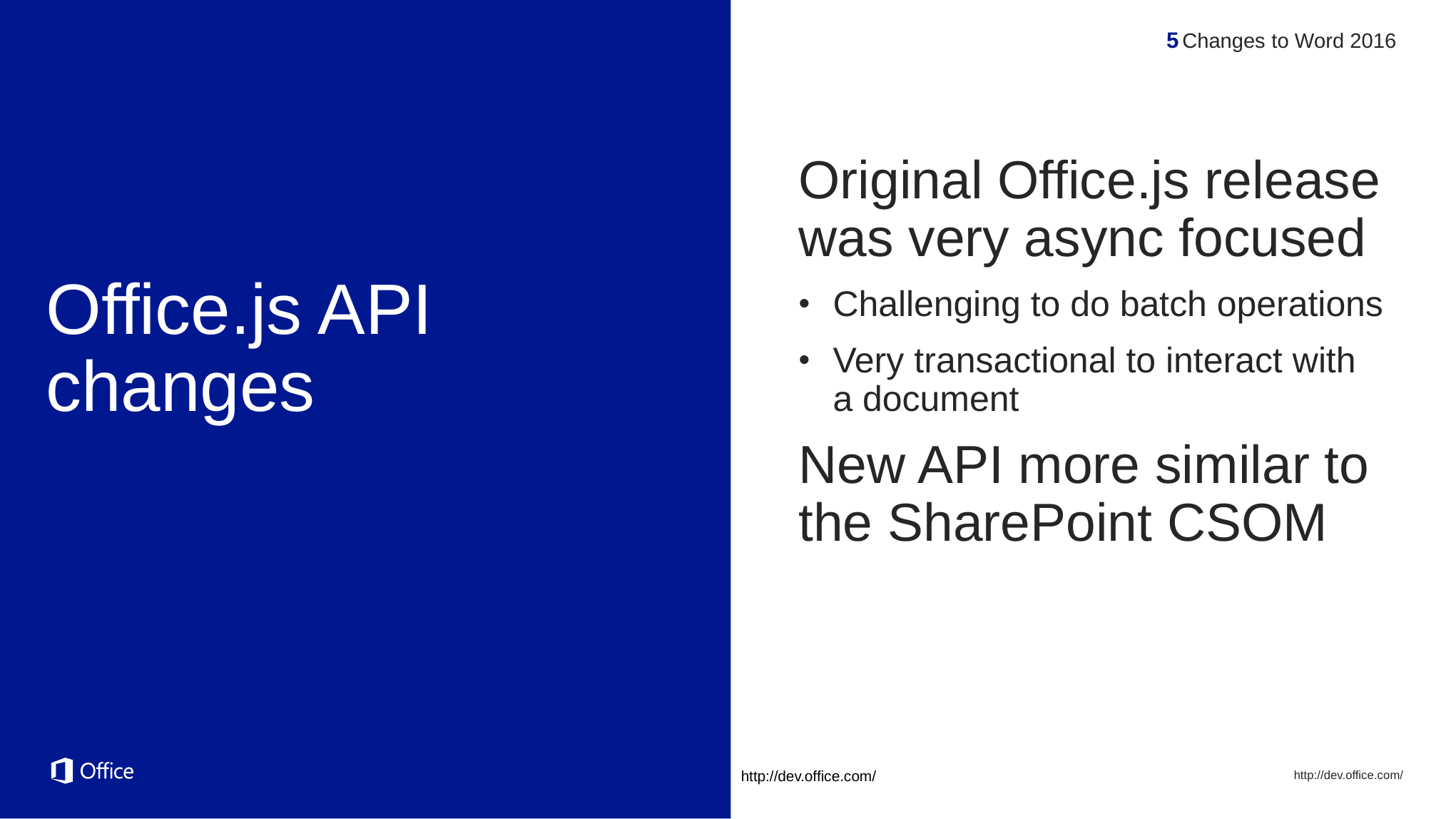

Changes to Word 2016
5
Original Office.js release
was very async focused
Challenging to do batch operations
Very transactional to interact with
a document
New API more similar to
the SharePoint CSOM

Office.js API
changes
http://dev.office.com/